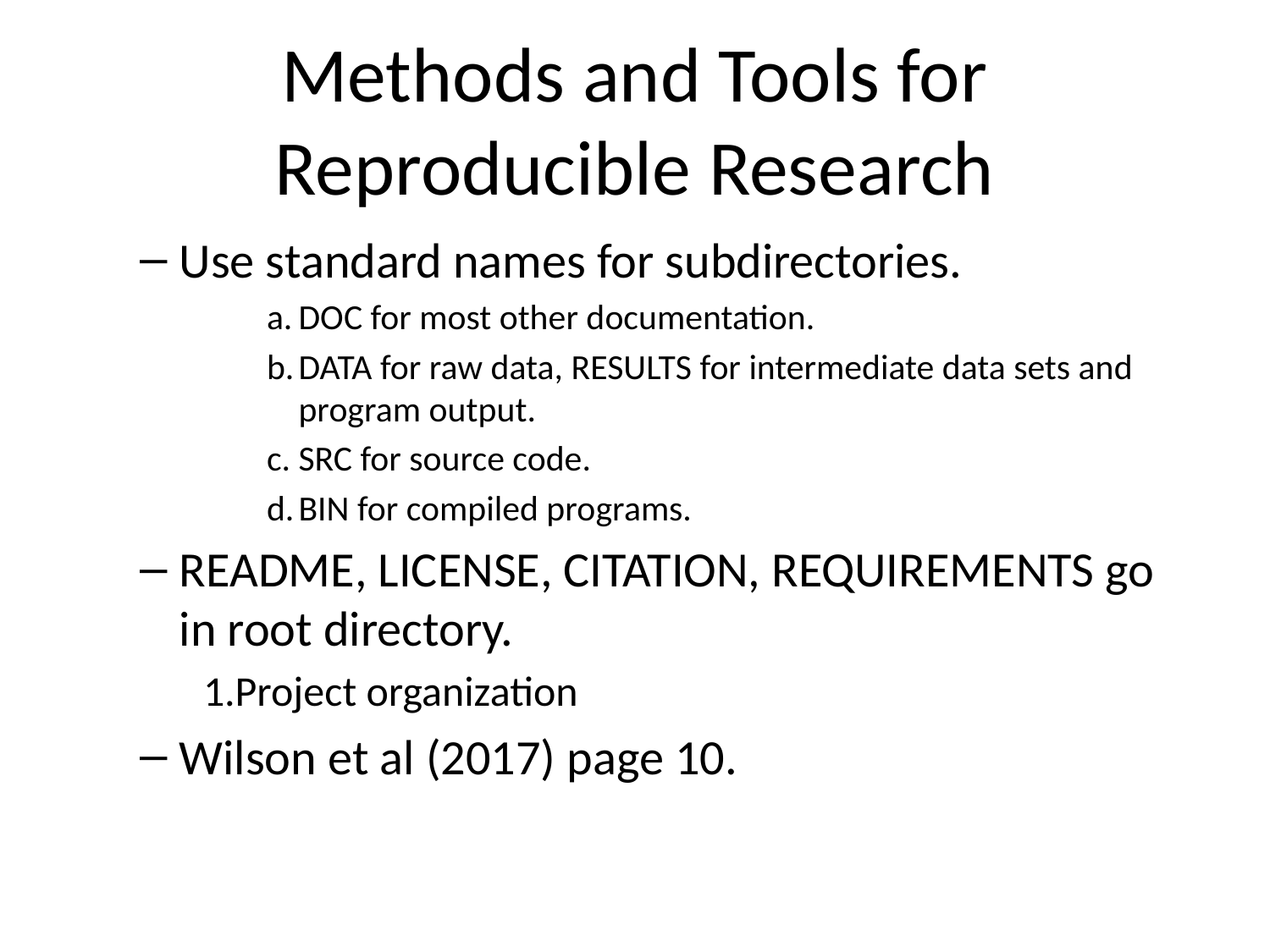

# Methods and Tools for Reproducible Research
Use standard names for subdirectories.
DOC for most other documentation.
DATA for raw data, RESULTS for intermediate data sets and program output.
SRC for source code.
BIN for compiled programs.
README, LICENSE, CITATION, REQUIREMENTS go in root directory.
Project organization
Wilson et al (2017) page 10.